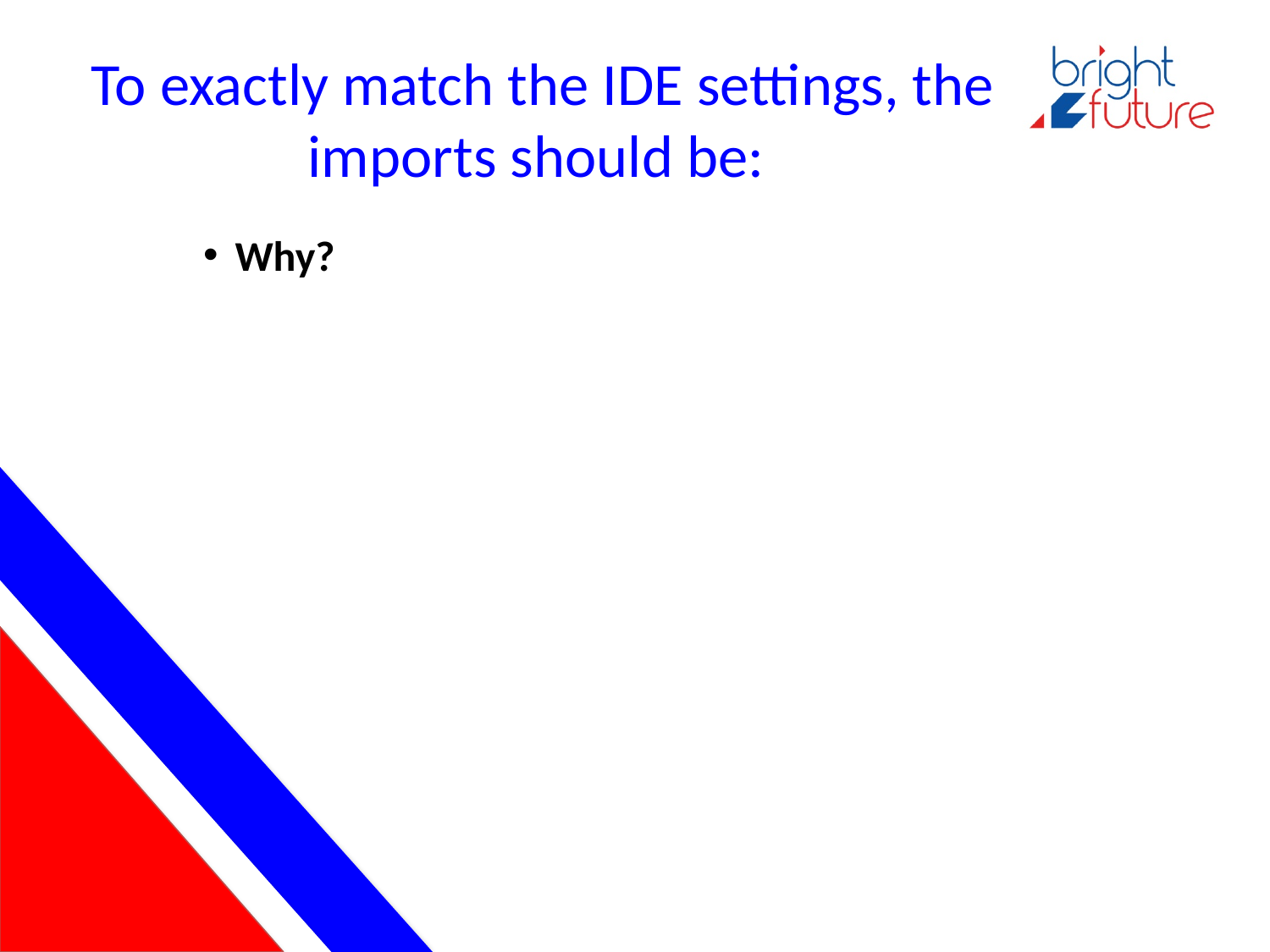

# To exactly match the IDE settings, the imports should be:
Why?